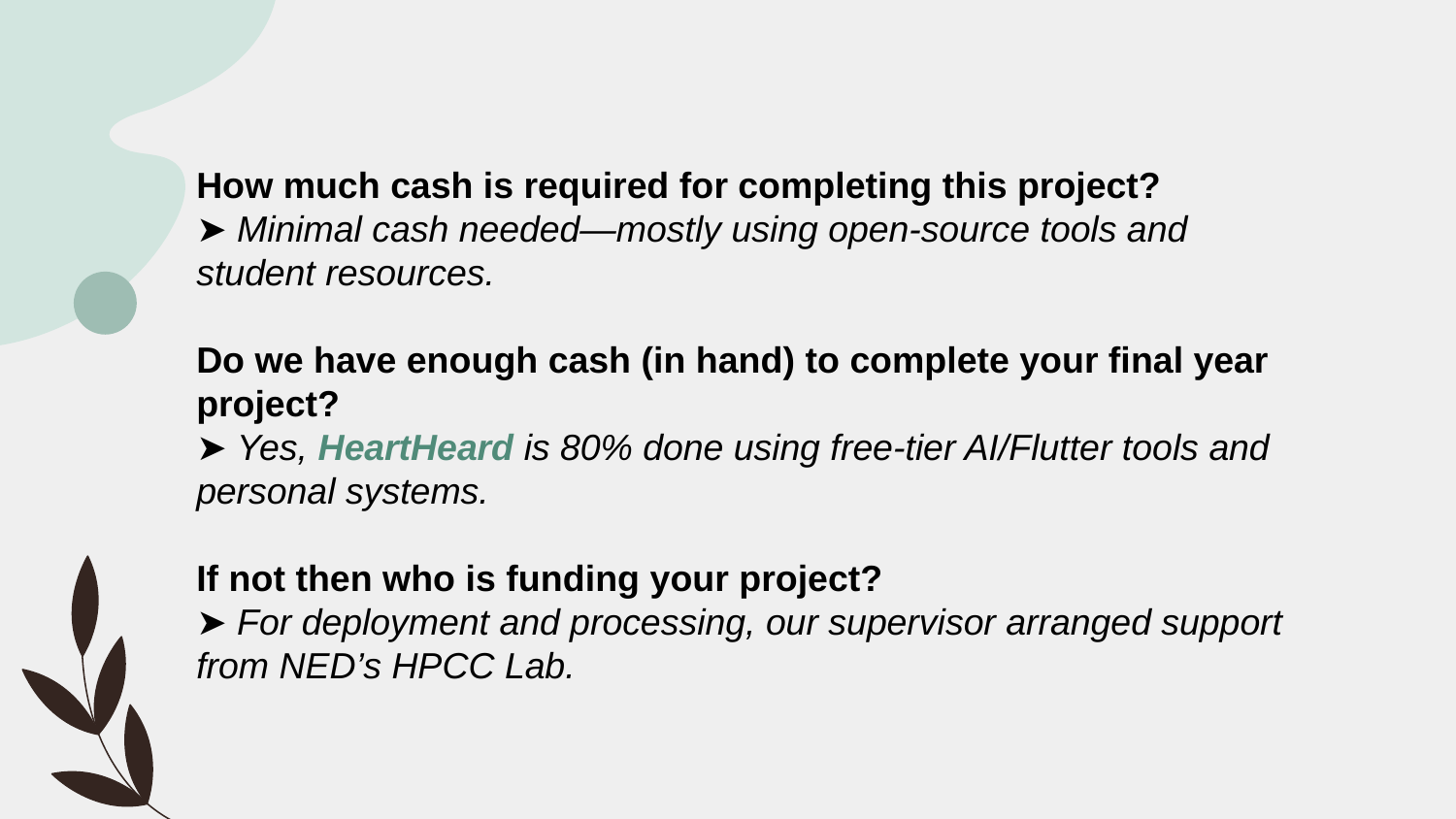

How much cash is required for completing this project?
➤ Minimal cash needed—mostly using open-source tools and student resources.

Do we have enough cash (in hand) to complete your final year project?
➤ Yes, HeartHeard is 80% done using free-tier AI/Flutter tools and personal systems.

If not then who is funding your project?
➤ For deployment and processing, our supervisor arranged support from NED’s HPCC Lab.